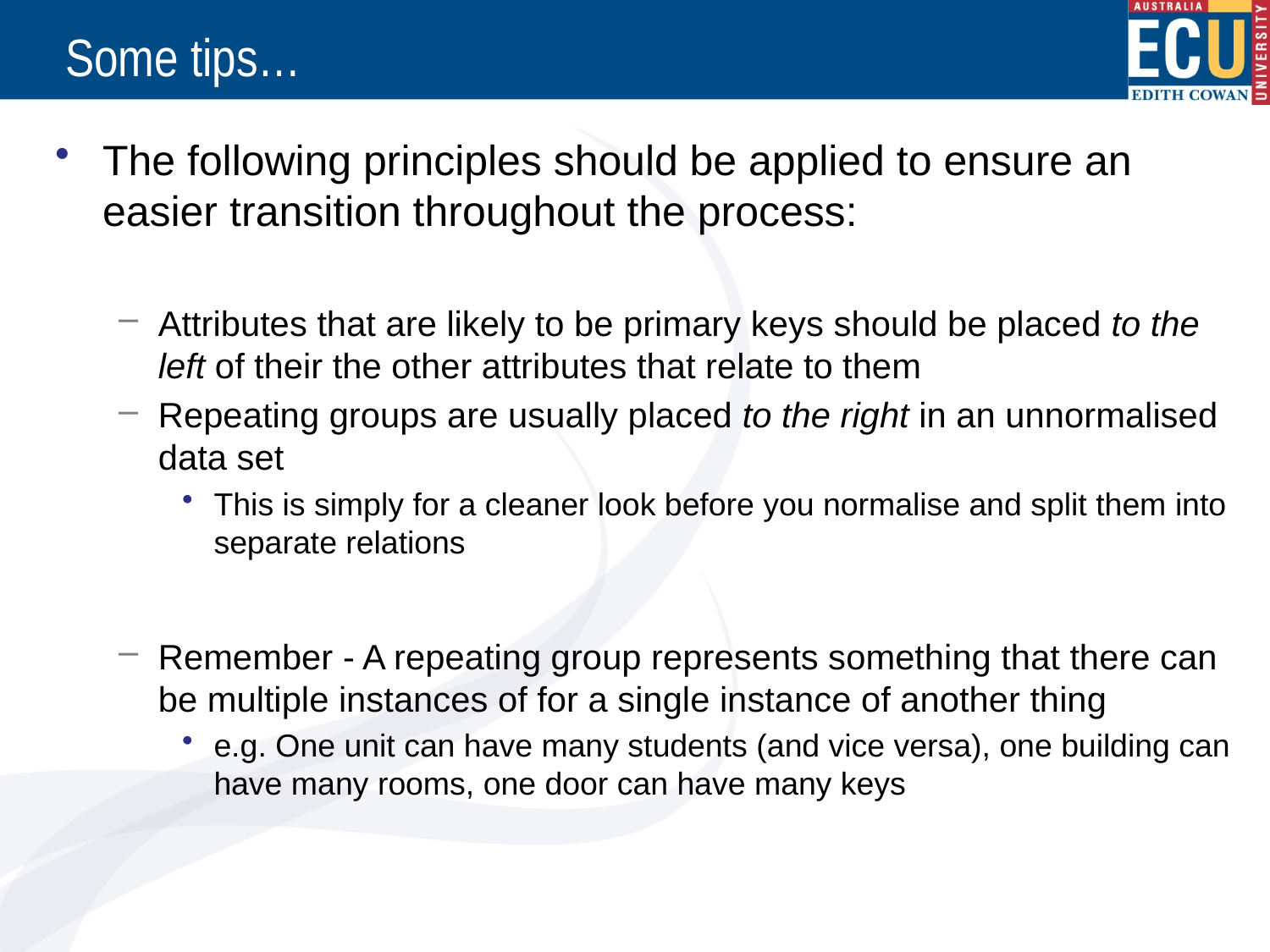

Some tips…
The following principles should be applied to ensure an easier transition throughout the process:

Attributes that are likely to be primary keys should be placed to the left of their the other attributes that relate to them
Repeating groups are usually placed to the right in an unnormalised data set
This is simply for a cleaner look before you normalise and split them into separate relations

Remember - A repeating group represents something that there can be multiple instances of for a single instance of another thing
e.g. One unit can have many students (and vice versa), one building can have many rooms, one door can have many keys